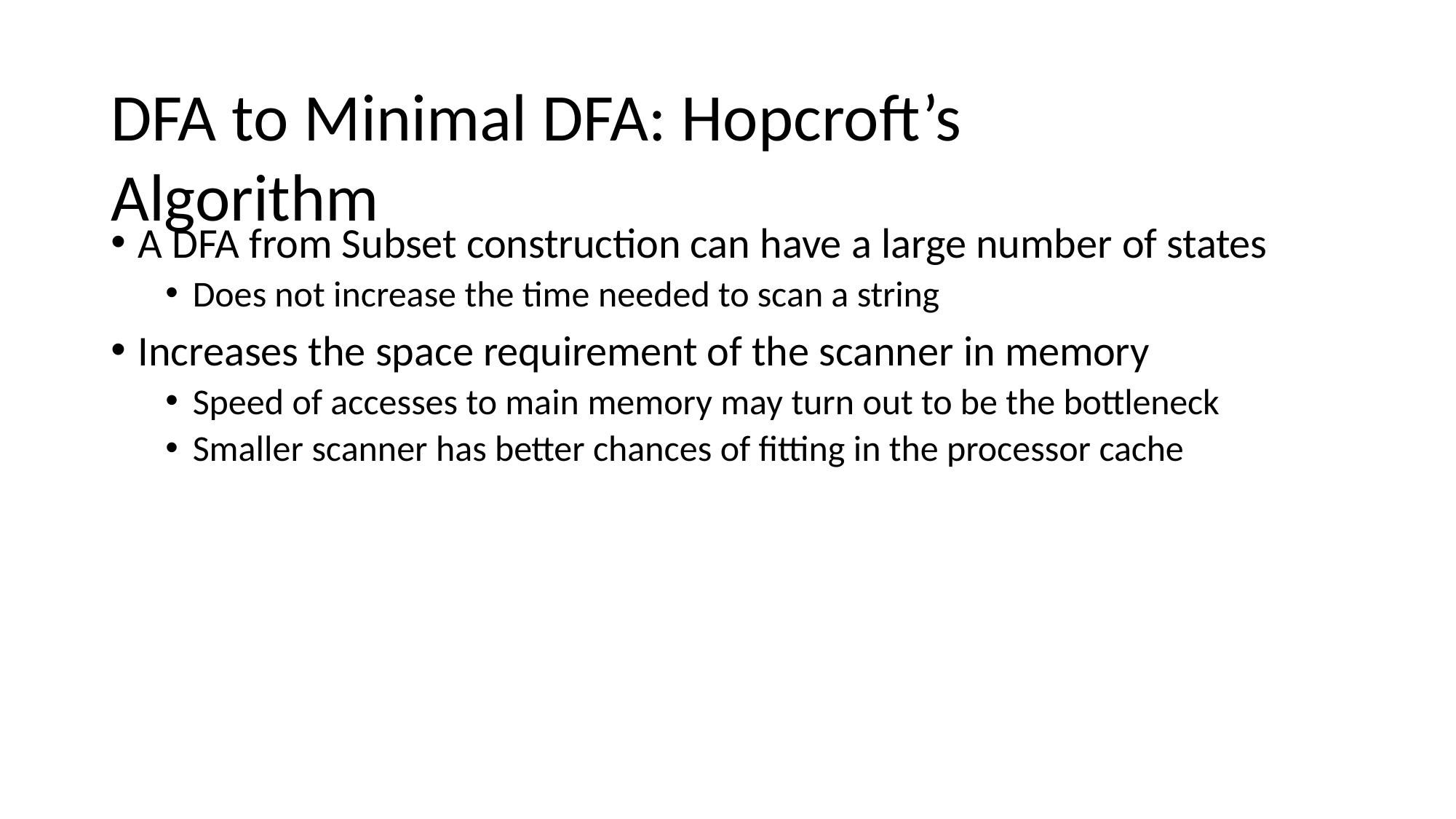

# DFA to Minimal DFA: Hopcroft’s Algorithm
A DFA from Subset construction can have a large number of states
Does not increase the time needed to scan a string
Increases the space requirement of the scanner in memory
Speed of accesses to main memory may turn out to be the bottleneck
Smaller scanner has better chances of fitting in the processor cache